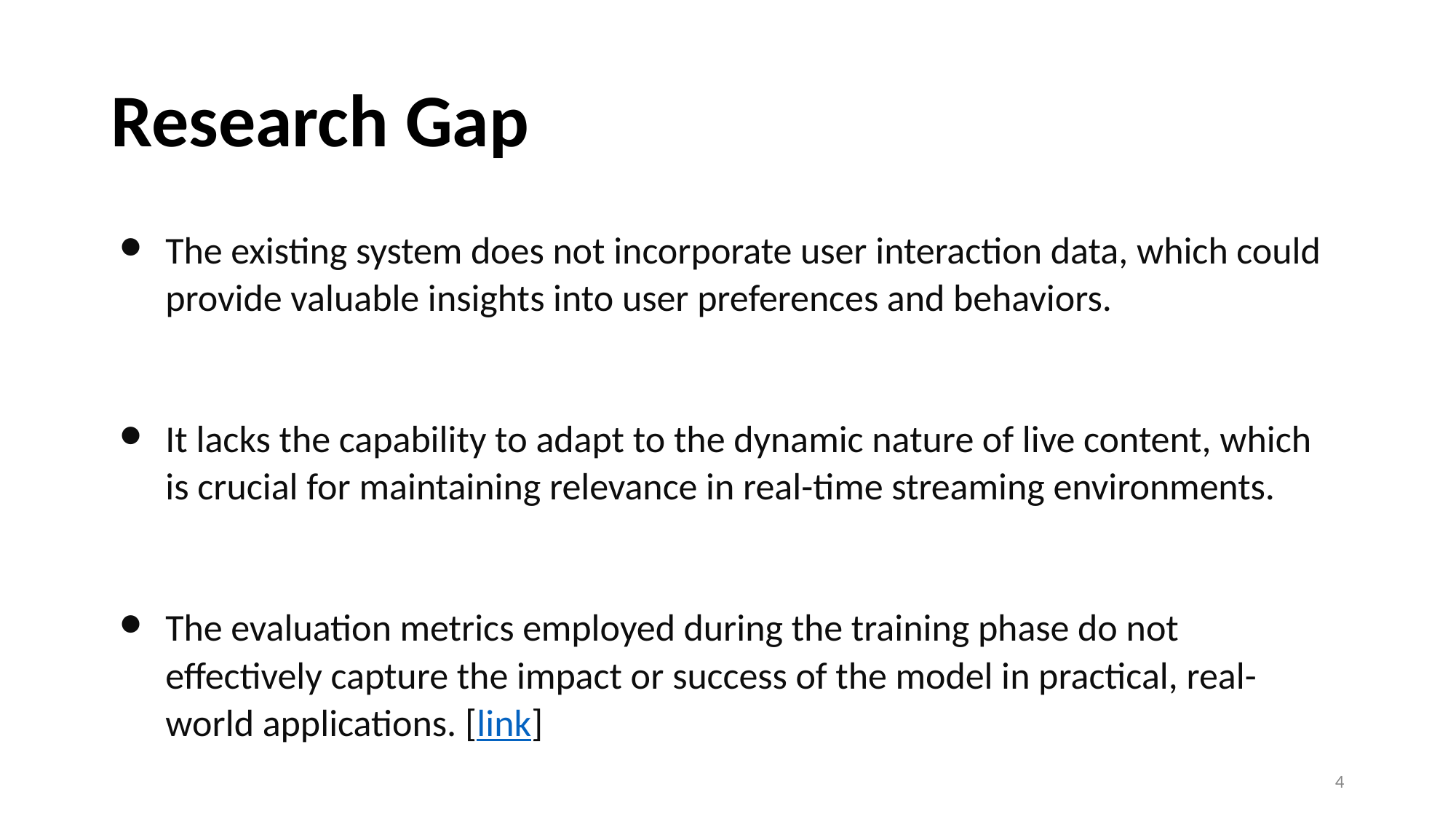

# Research Gap
The existing system does not incorporate user interaction data, which could provide valuable insights into user preferences and behaviors.

It lacks the capability to adapt to the dynamic nature of live content, which is crucial for maintaining relevance in real-time streaming environments.

The evaluation metrics employed during the training phase do not effectively capture the impact or success of the model in practical, real-world applications. [link]
4